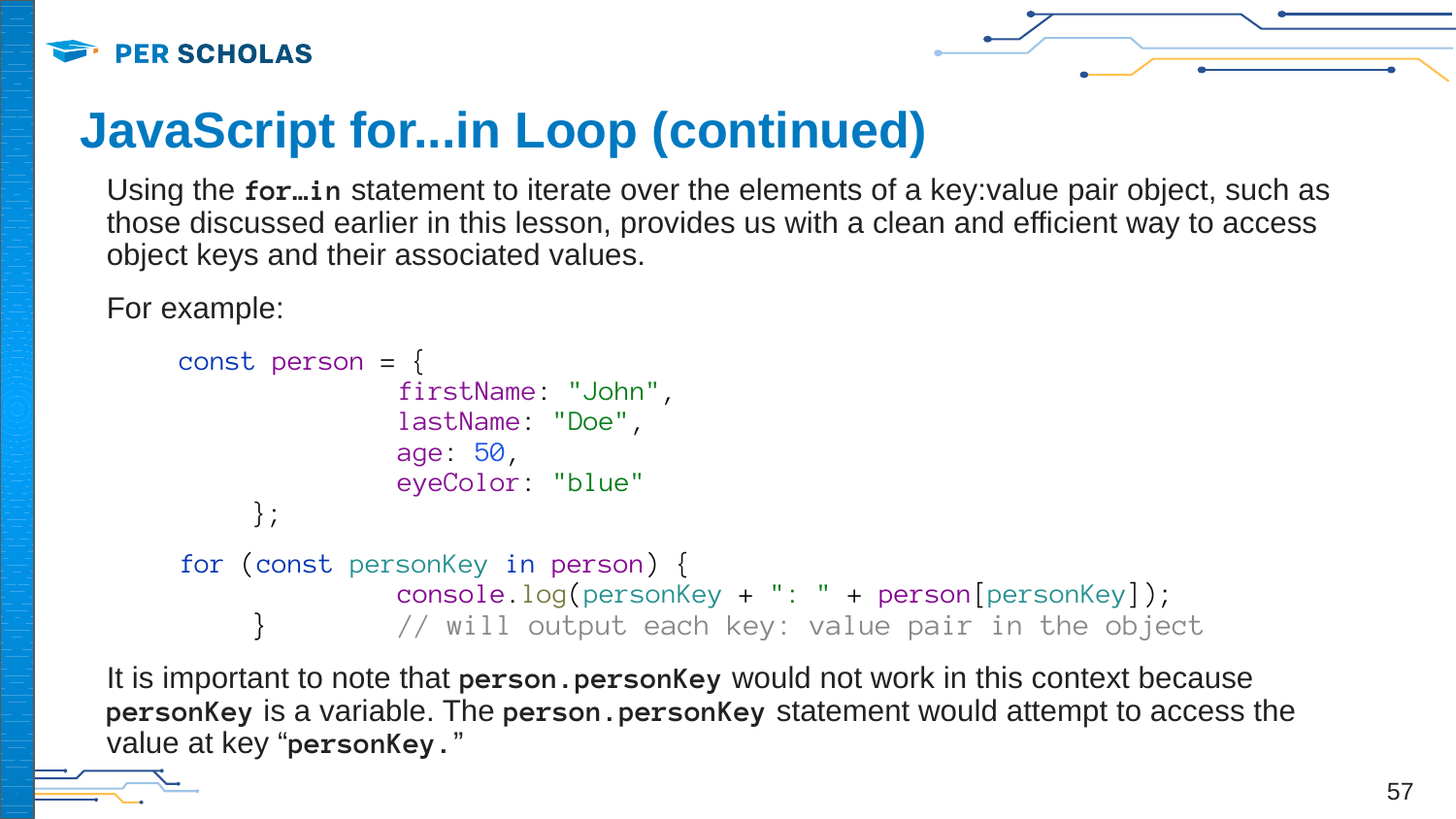

# JavaScript for...in Loop (continued)
Using the for…in statement to iterate over the elements of a key:value pair object, such as those discussed earlier in this lesson, provides us with a clean and efficient way to access object keys and their associated values.
For example:
const person = {
		firstName: "John",
		lastName: "Doe",
		age: 50,
		eyeColor: "blue"
	};
for (const personKey in person) {
		console.log(personKey + ": " + person[personKey]);
	} 	// will output each key: value pair in the object
It is important to note that person.personKey would not work in this context because personKey is a variable. The person.personKey statement would attempt to access the value at key “personKey.”
57